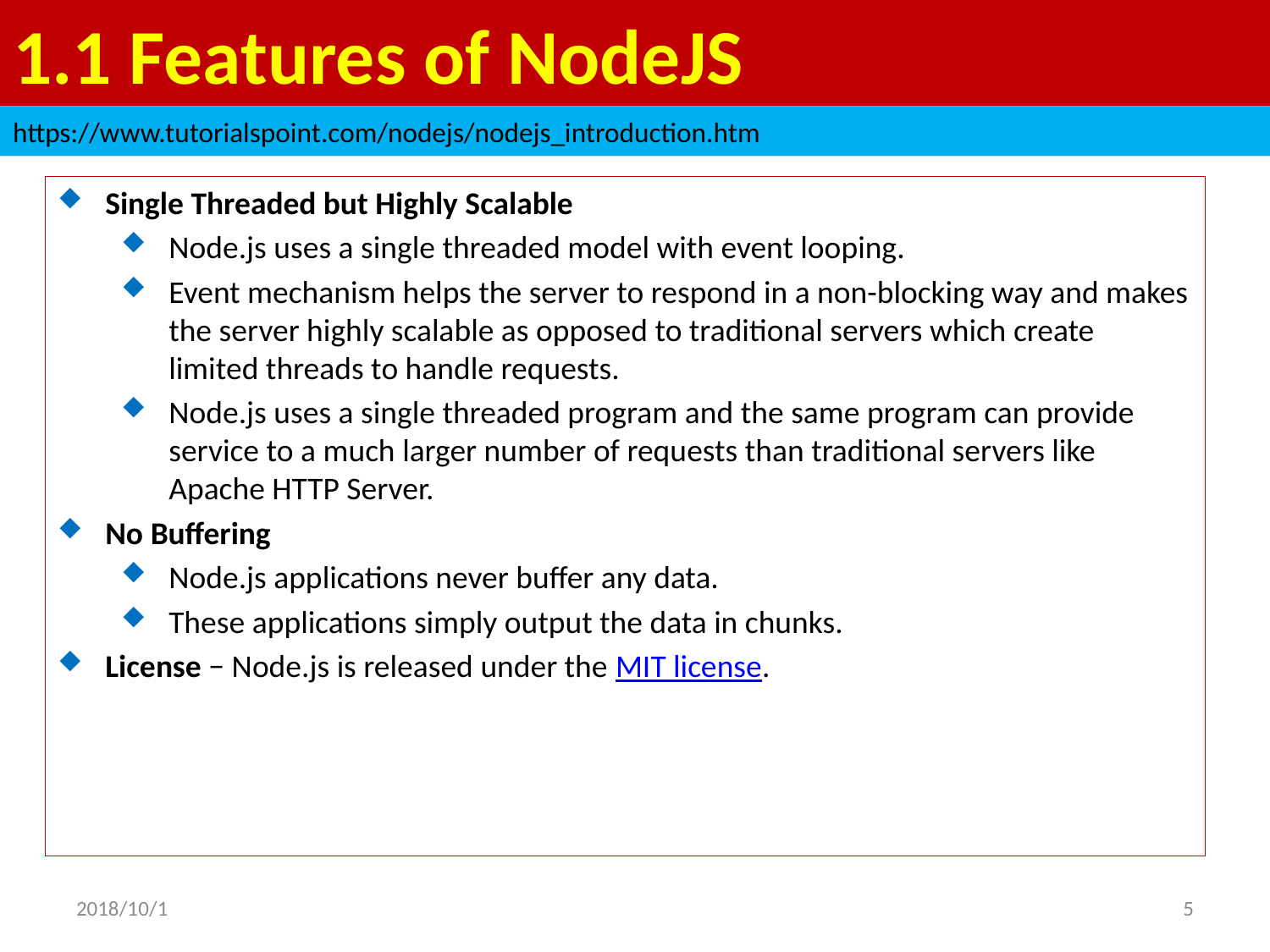

# 1.1 Features of NodeJS
https://www.tutorialspoint.com/nodejs/nodejs_introduction.htm
Single Threaded but Highly Scalable
Node.js uses a single threaded model with event looping.
Event mechanism helps the server to respond in a non-blocking way and makes the server highly scalable as opposed to traditional servers which create limited threads to handle requests.
Node.js uses a single threaded program and the same program can provide service to a much larger number of requests than traditional servers like Apache HTTP Server.
No Buffering
Node.js applications never buffer any data.
These applications simply output the data in chunks.
License − Node.js is released under the MIT license.
2018/10/1
5